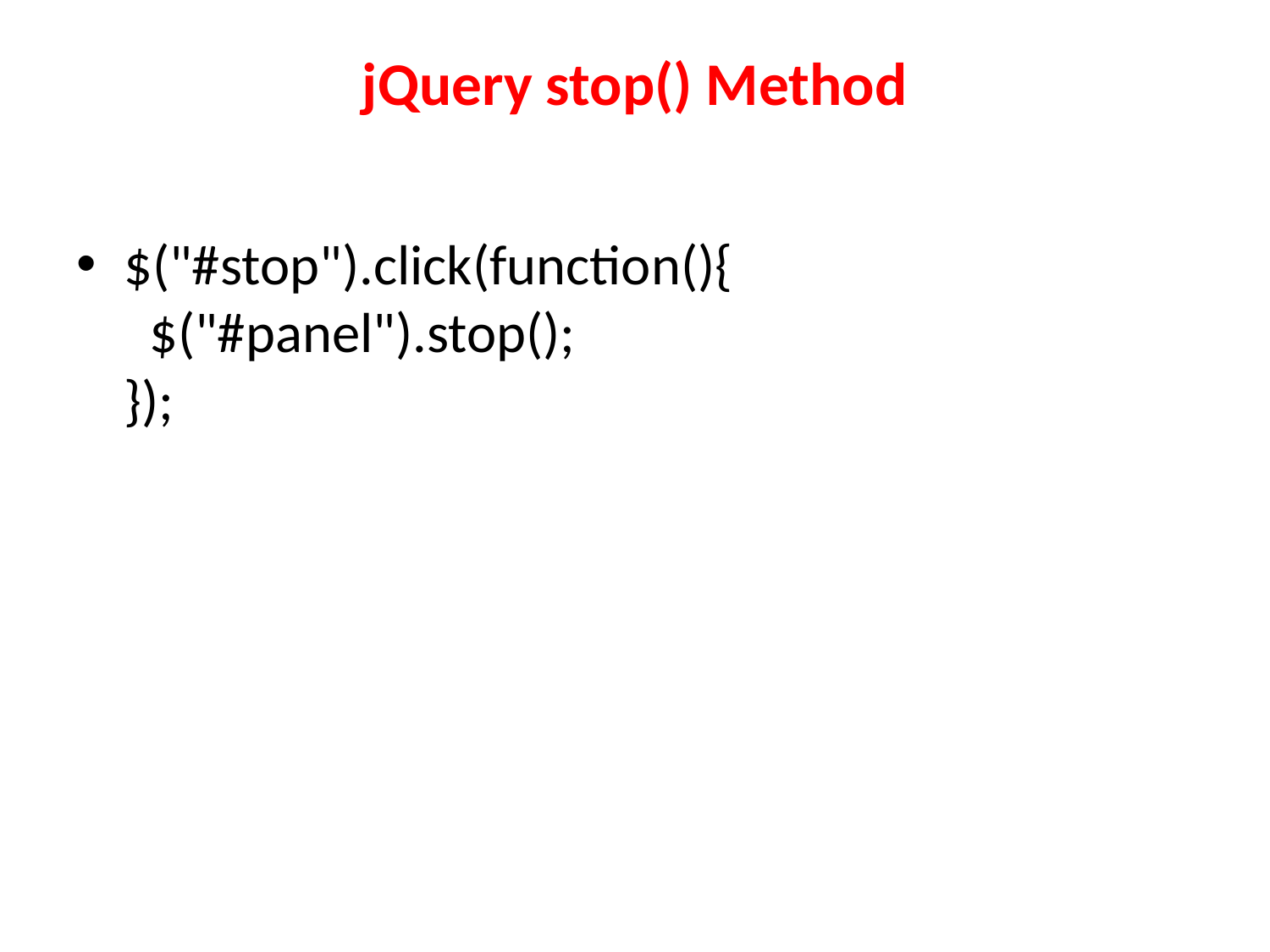

# jQuery stop() Method
$("#stop").click(function(){
  $("#panel").stop();
});